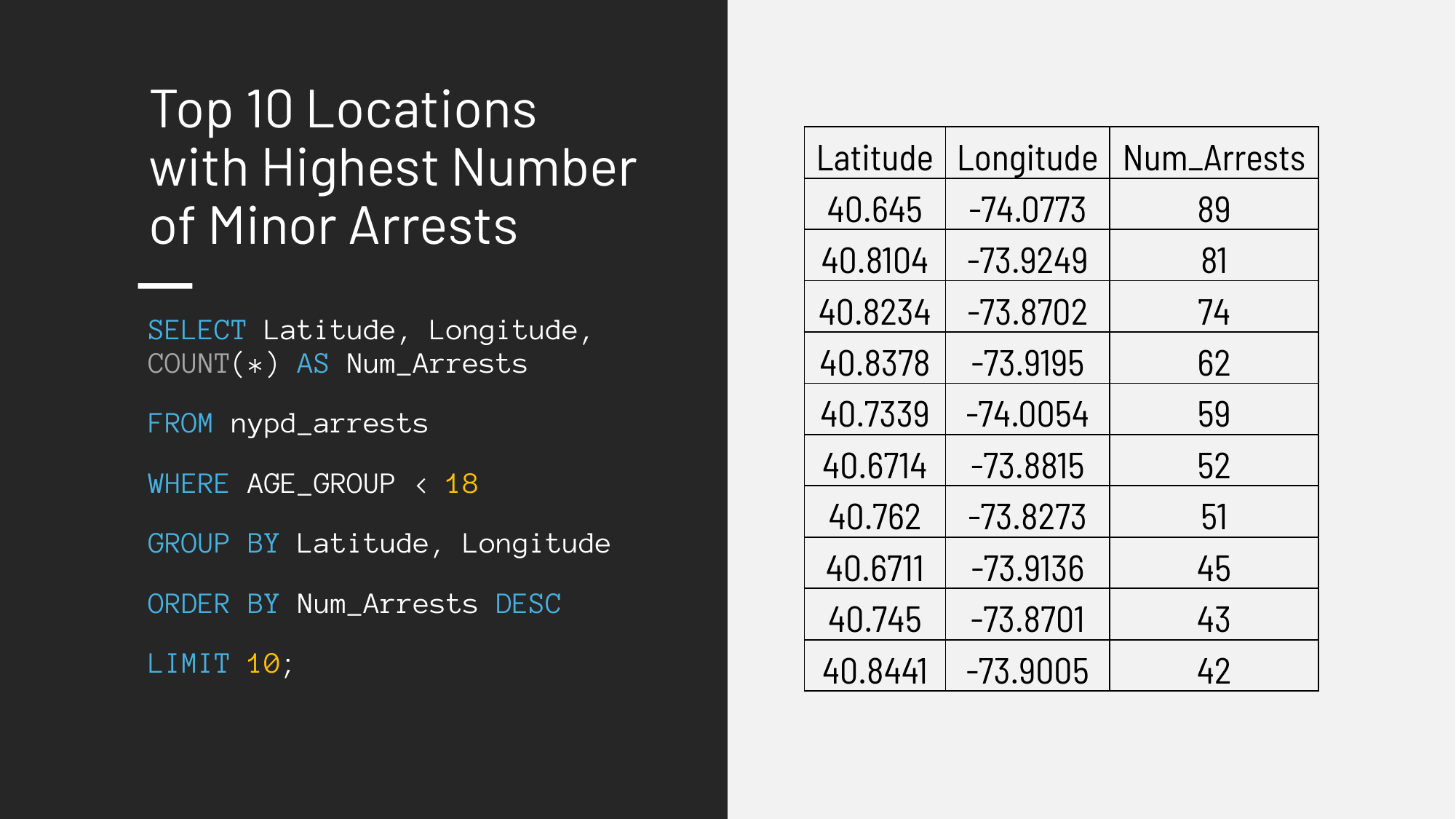

# Top 10 Locations with Highest Number of Minor Arrests
| Latitude | Longitude | Num\_Arrests |
| --- | --- | --- |
| 40.645 | -74.0773 | 89 |
| 40.8104 | -73.9249 | 81 |
| 40.8234 | -73.8702 | 74 |
| 40.8378 | -73.9195 | 62 |
| 40.7339 | -74.0054 | 59 |
| 40.6714 | -73.8815 | 52 |
| 40.762 | -73.8273 | 51 |
| 40.6711 | -73.9136 | 45 |
| 40.745 | -73.8701 | 43 |
| 40.8441 | -73.9005 | 42 |

SELECT Latitude, Longitude, COUNT(*) AS Num_Arrests
FROM nypd_arrests
WHERE AGE_GROUP < 18
GROUP BY Latitude, Longitude
ORDER BY Num_Arrests DESC
LIMIT 10;